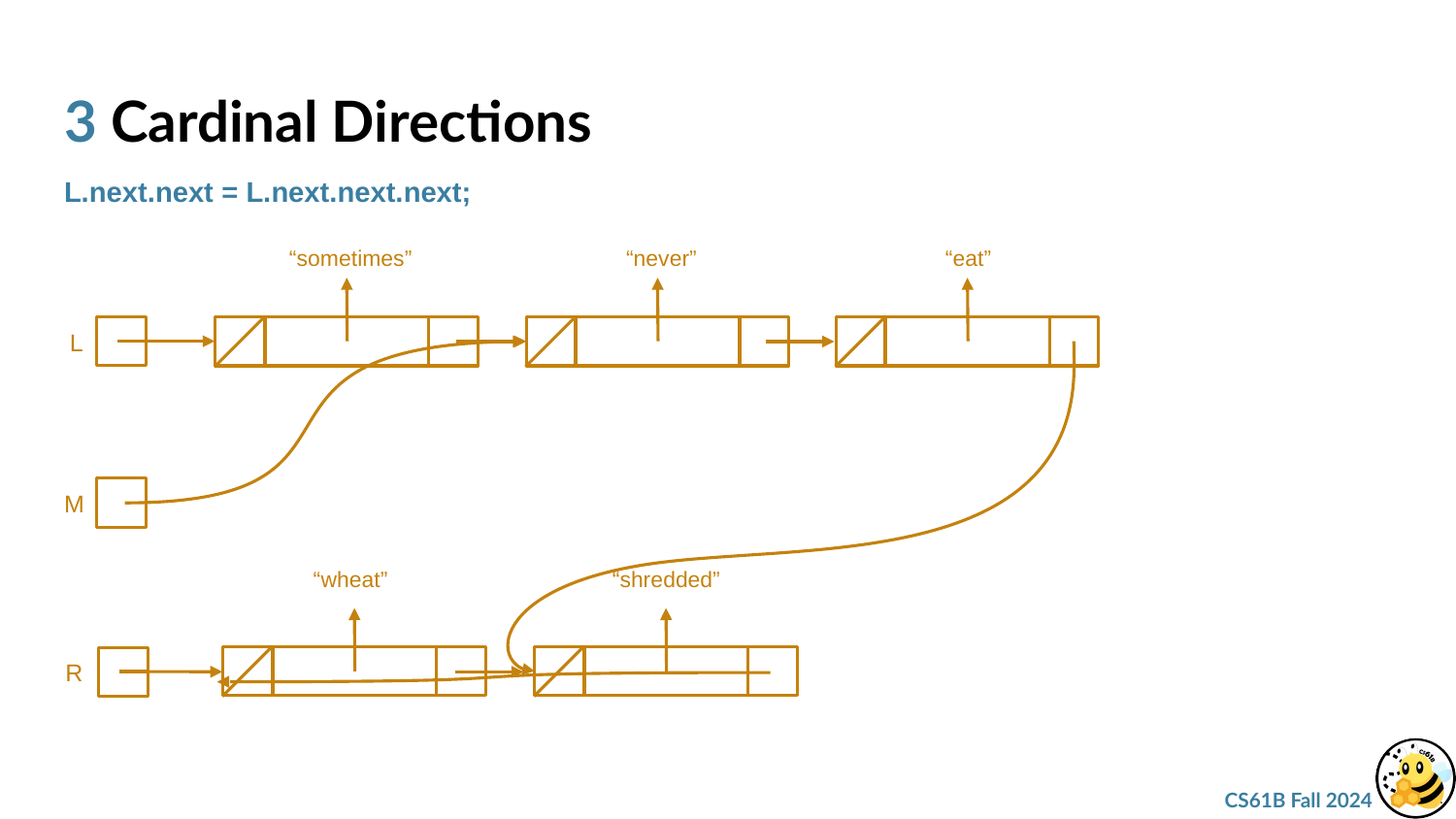

# 3 Cardinal Directions

L.next.next = L.next.next.next;

“sometimes”
“never”
“eat”

L
M

“wheat”
“shredded”

R